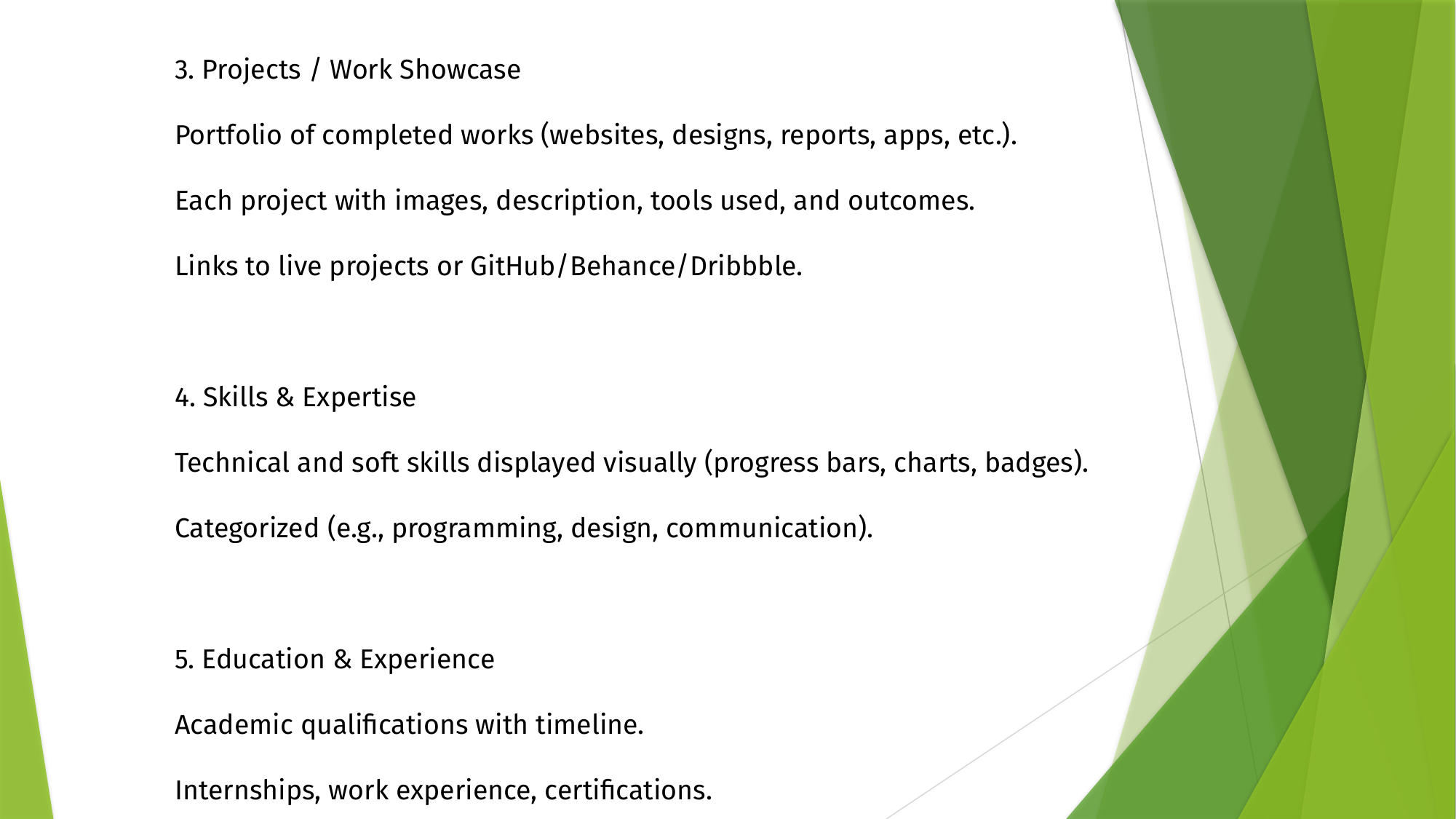

3. Projects / Work Showcase

Portfolio of completed works (websites, designs, reports, apps, etc.).

Each project with images, description, tools used, and outcomes.

Links to live projects or GitHub/Behance/Dribbble.

4. Skills & Expertise

Technical and soft skills displayed visually (progress bars, charts, badges).

Categorized (e.g., programming, design, communication).

5. Education & Experience

Academic qualifications with timeline.

Internships, work experience, certifications.